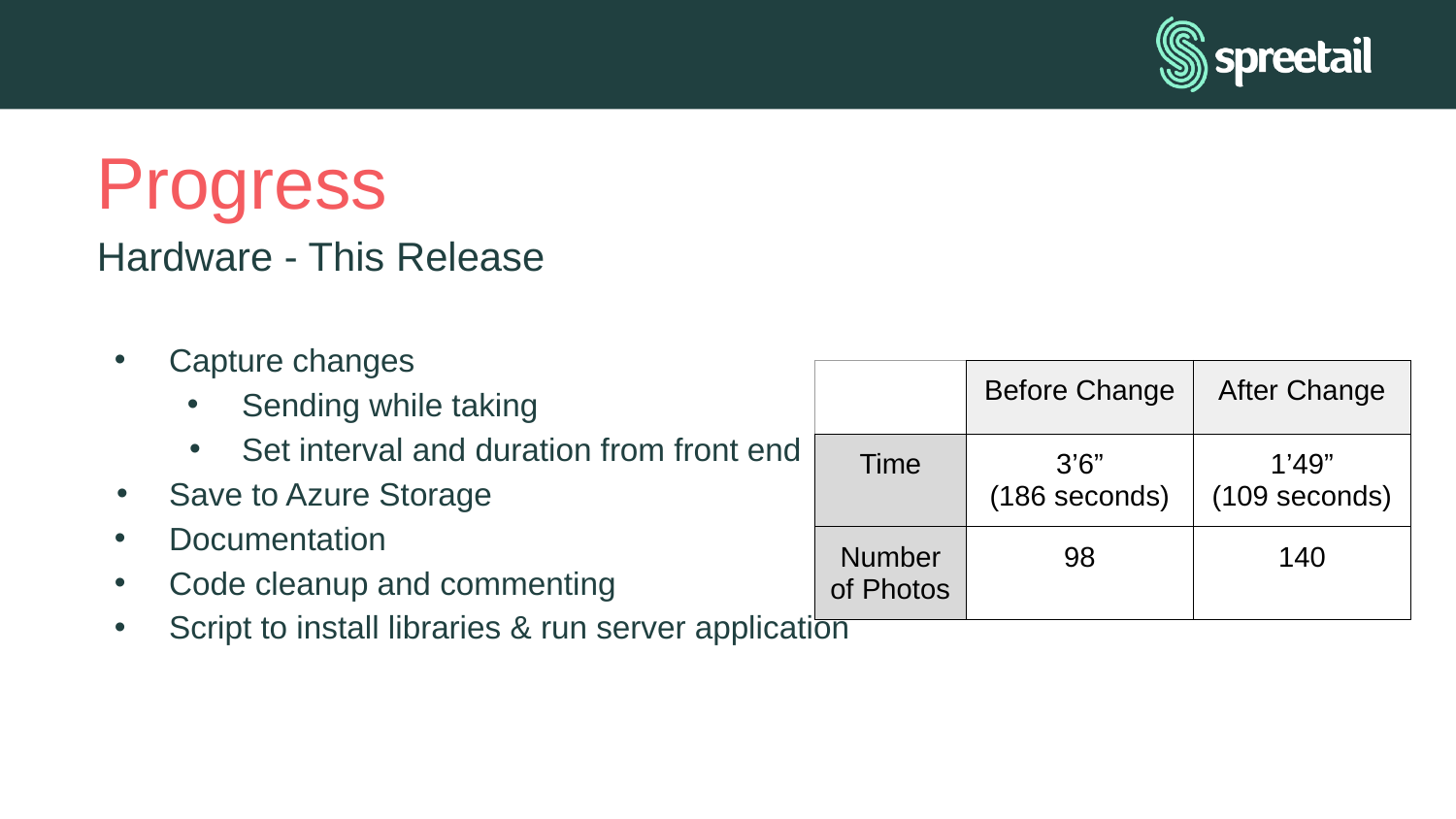

# Progress
Hardware - This Release
Capture changes
Sending while taking
Set interval and duration from front end
Save to Azure Storage
Documentation
Code cleanup and commenting
Script to install libraries & run server application
|  | Before Change | After Change |
| --- | --- | --- |
| Time | 3’6” (186 seconds) | 1’49” (109 seconds) |
| Number of Photos | 98 | 140 |